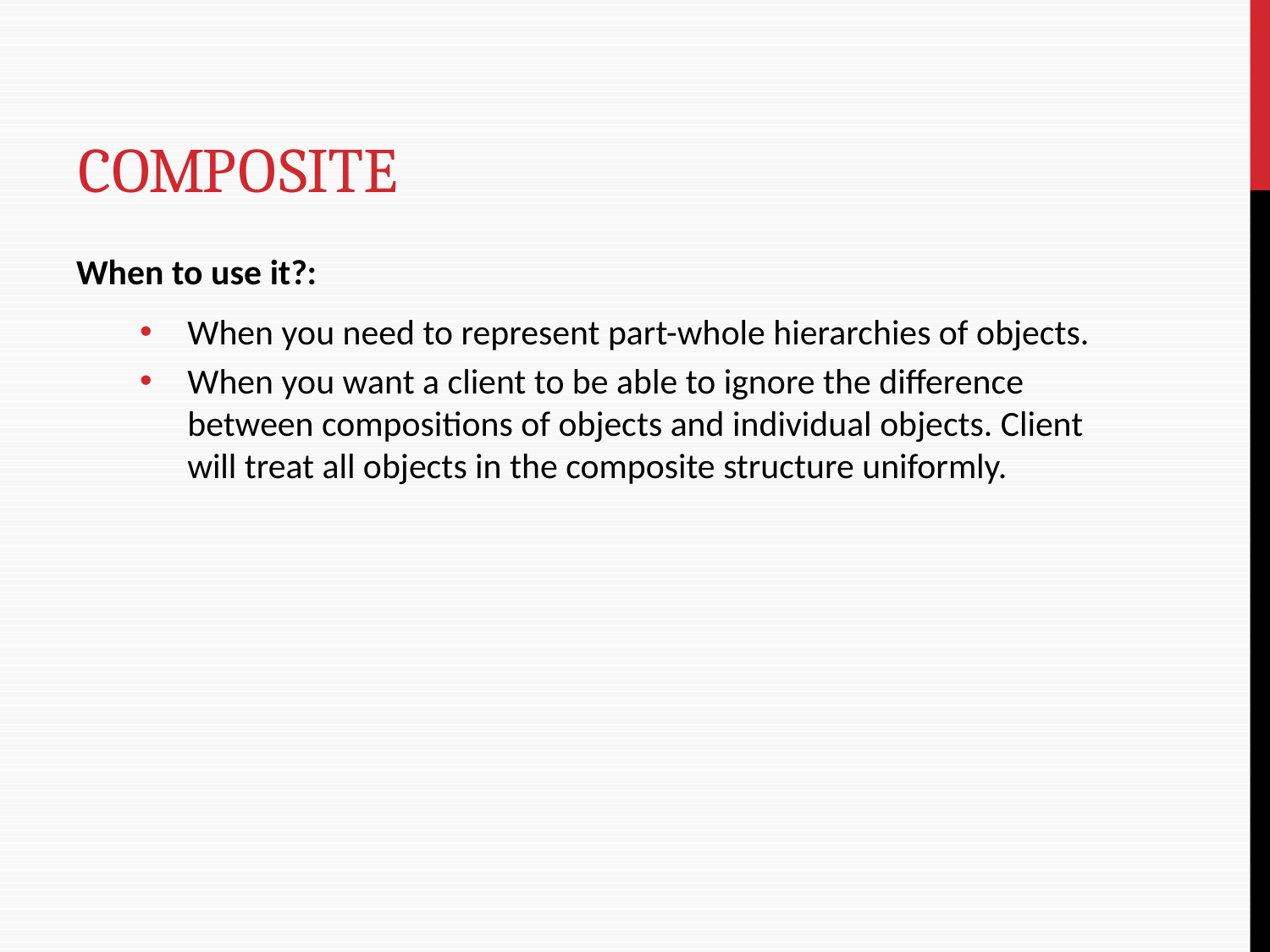

# Composite
When to use it?:
When you need to represent part-whole hierarchies of objects.
When you want a client to be able to ignore the difference between compositions of objects and individual objects. Client will treat all objects in the composite structure uniformly.